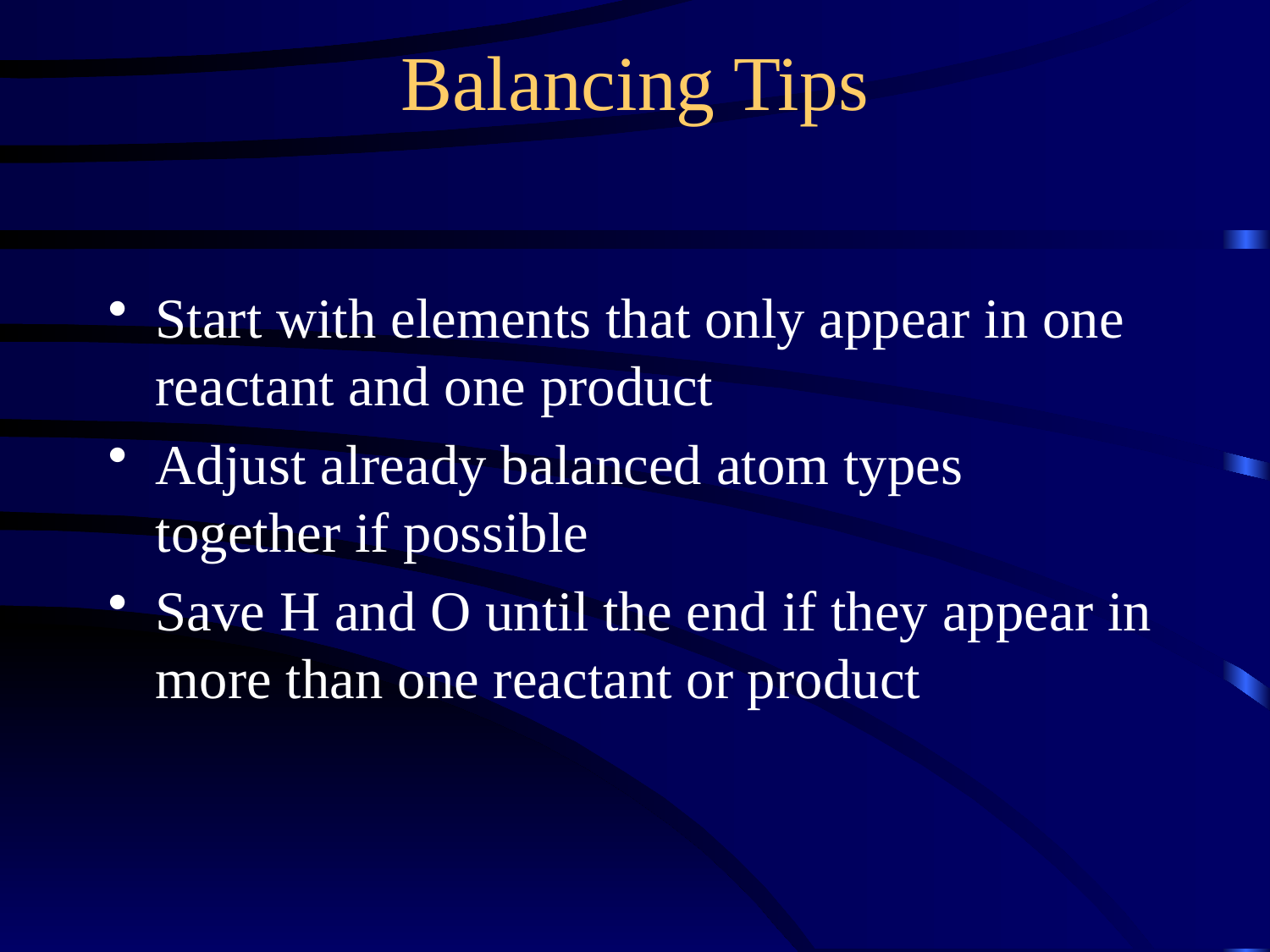

Start with elements that only appear in one reactant and one product
Adjust already balanced atom types together if possible
Save H and O until the end if they appear in more than one reactant or product
Balancing Tips